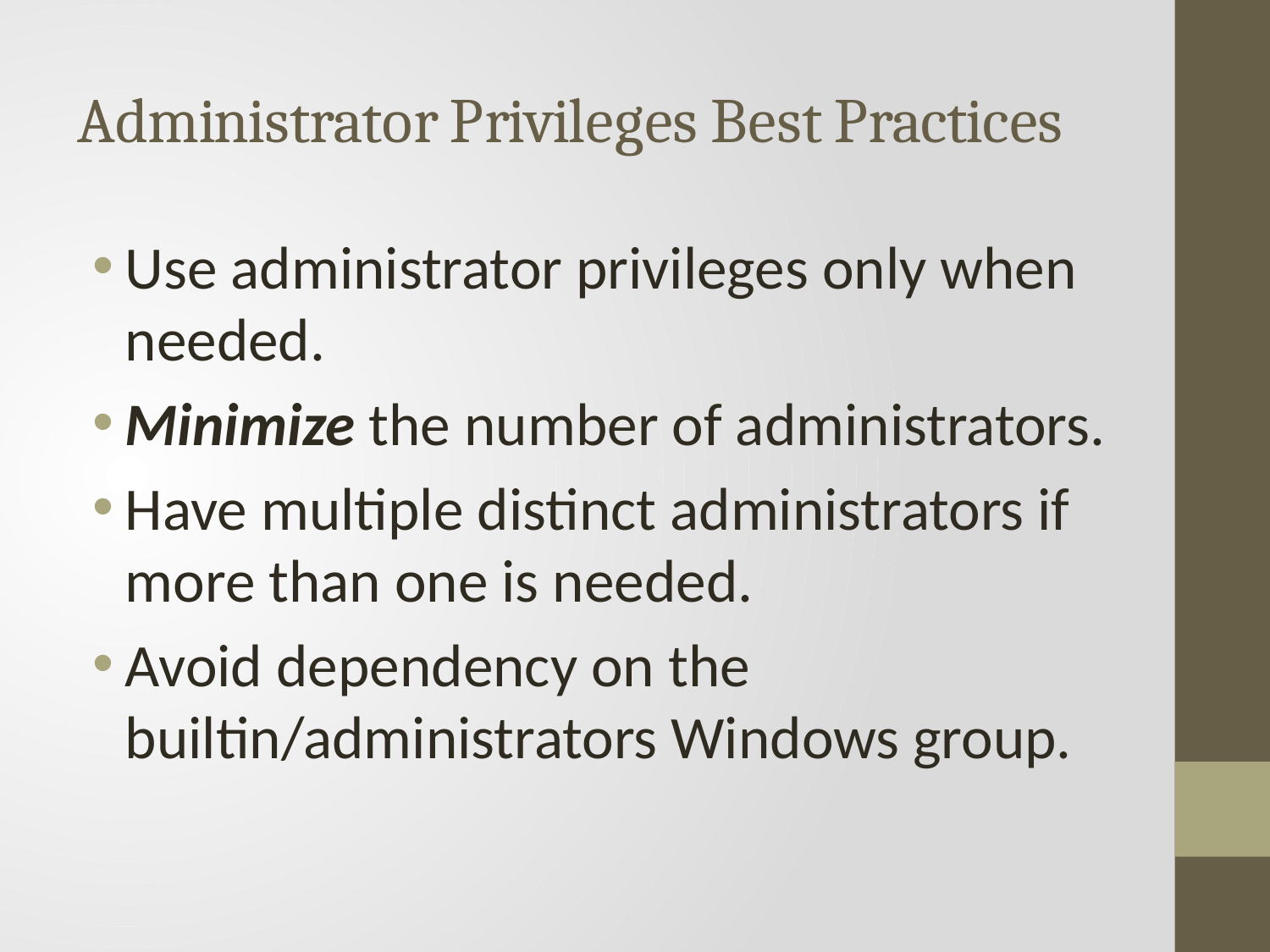

# Administrator Privileges Best Practices
Use administrator privileges only when needed.
Minimize the number of administrators.
Have multiple distinct administrators if more than one is needed.
Avoid dependency on the builtin/administrators Windows group.